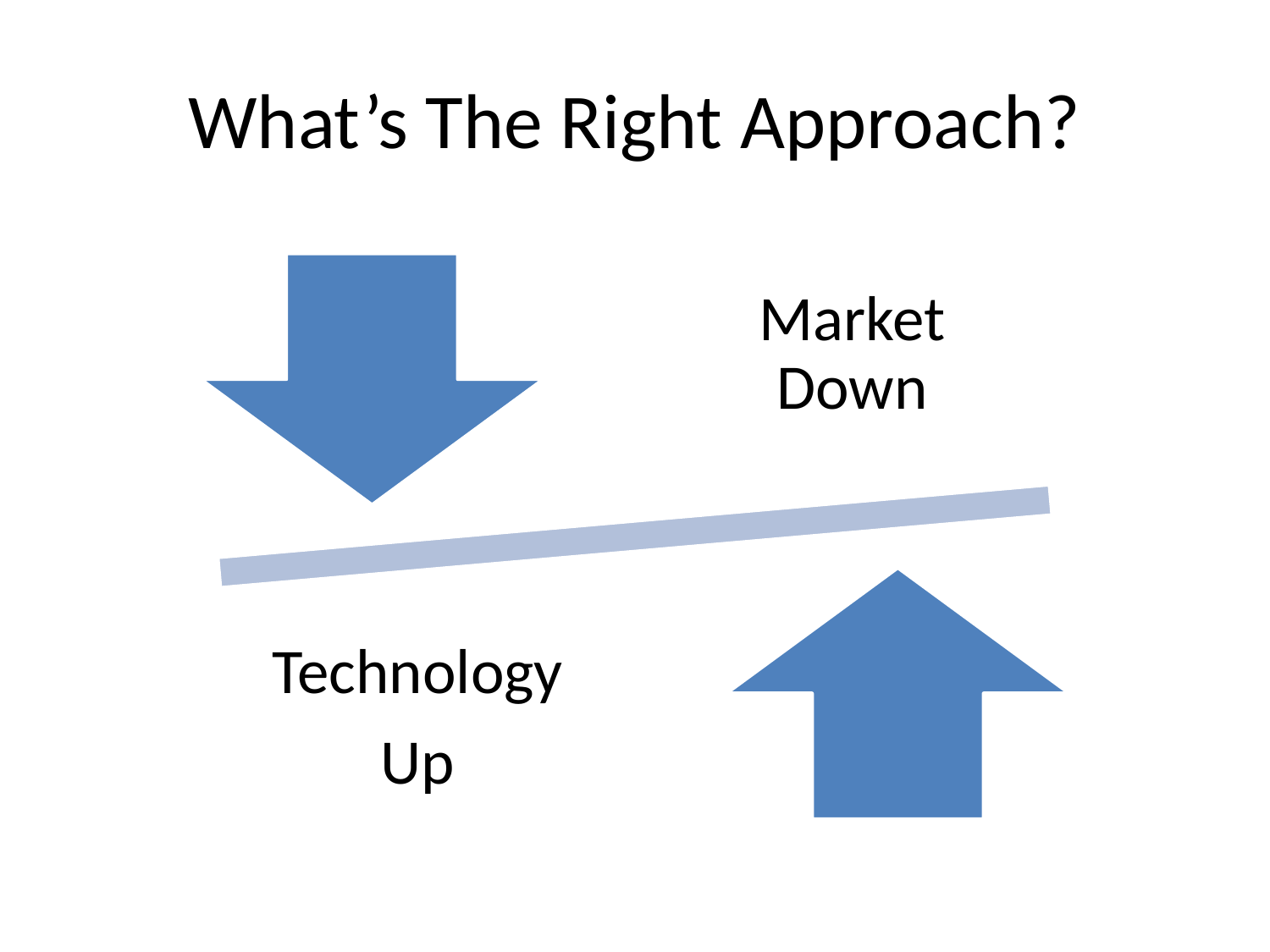

# What’s The Right Approach?
Market Down
Technology
Up